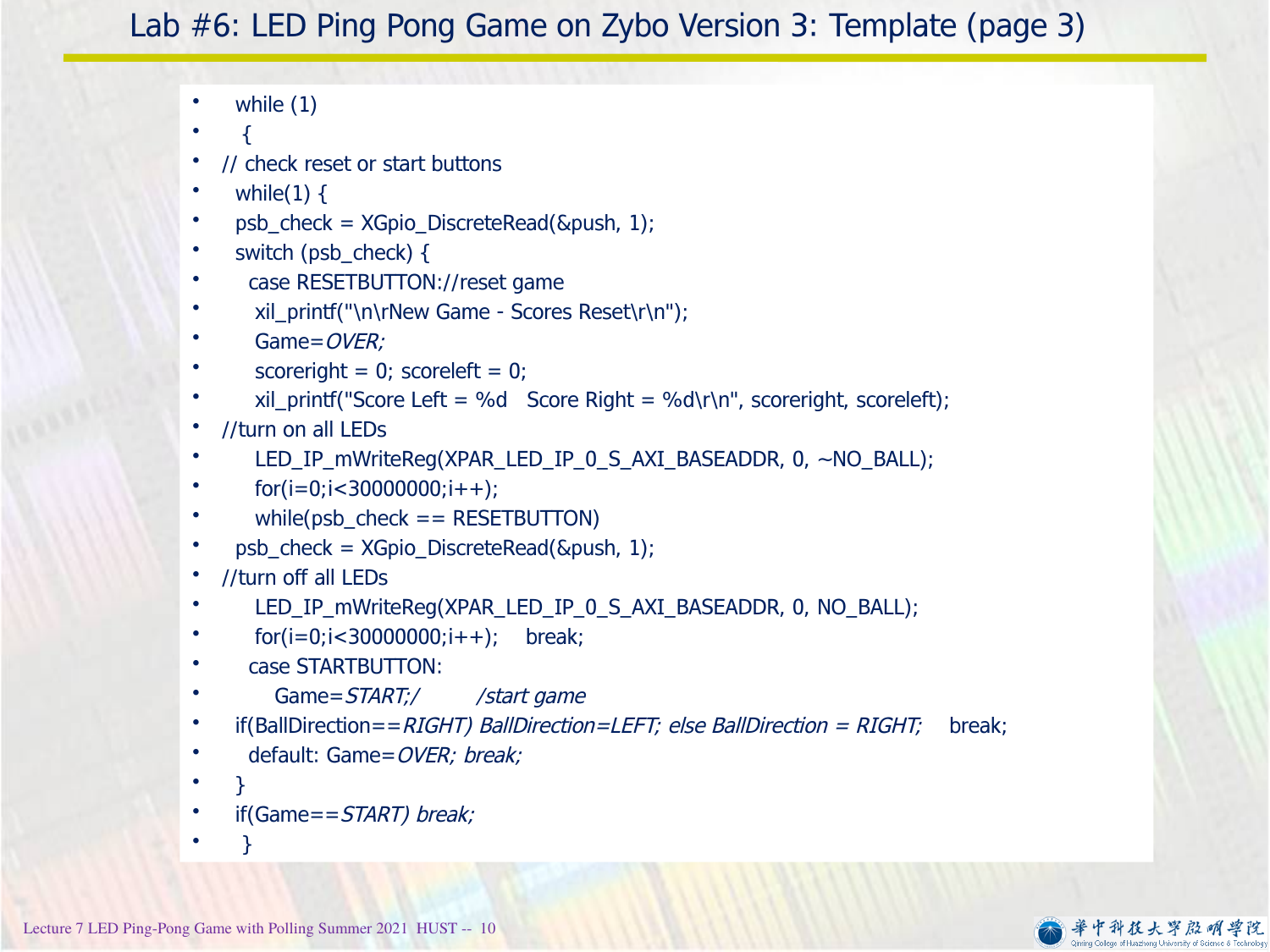

# Lab #6: LED Ping Pong Game on Zybo Version 3: Template (page 3)
  while (1)
   {
// check reset or start buttons
  while(1) {
  psb_check = XGpio_DiscreteRead(&push, 1);
  switch (psb_check) {
    case RESETBUTTON://reset game
     xil_printf("\n\rNew Game - Scores Reset\r\n");
     Game=OVER;
     scoreright = 0; scoreleft = 0;
     xil_printf("Score Left = %d   Score Right = %d\r\n", scoreright, scoreleft);
//turn on all LEDs
     LED_IP_mWriteReg(XPAR_LED_IP_0_S_AXI_BASEADDR, 0, ~NO_BALL);
     for(i=0;i<30000000;i++);
     while(psb_check == RESETBUTTON)
  psb_check = XGpio_DiscreteRead(&push, 1);
//turn off all LEDs
     LED_IP_mWriteReg(XPAR_LED_IP_0_S_AXI_BASEADDR, 0, NO_BALL);
     for(i=0;i<30000000;i++);    break;
    case STARTBUTTON:
        Game=START;/	/start game
  if(BallDirection==RIGHT) BallDirection=LEFT; else BallDirection = RIGHT;    break;
    default: Game=OVER; break;
  }
  if(Game==START) break;
   }